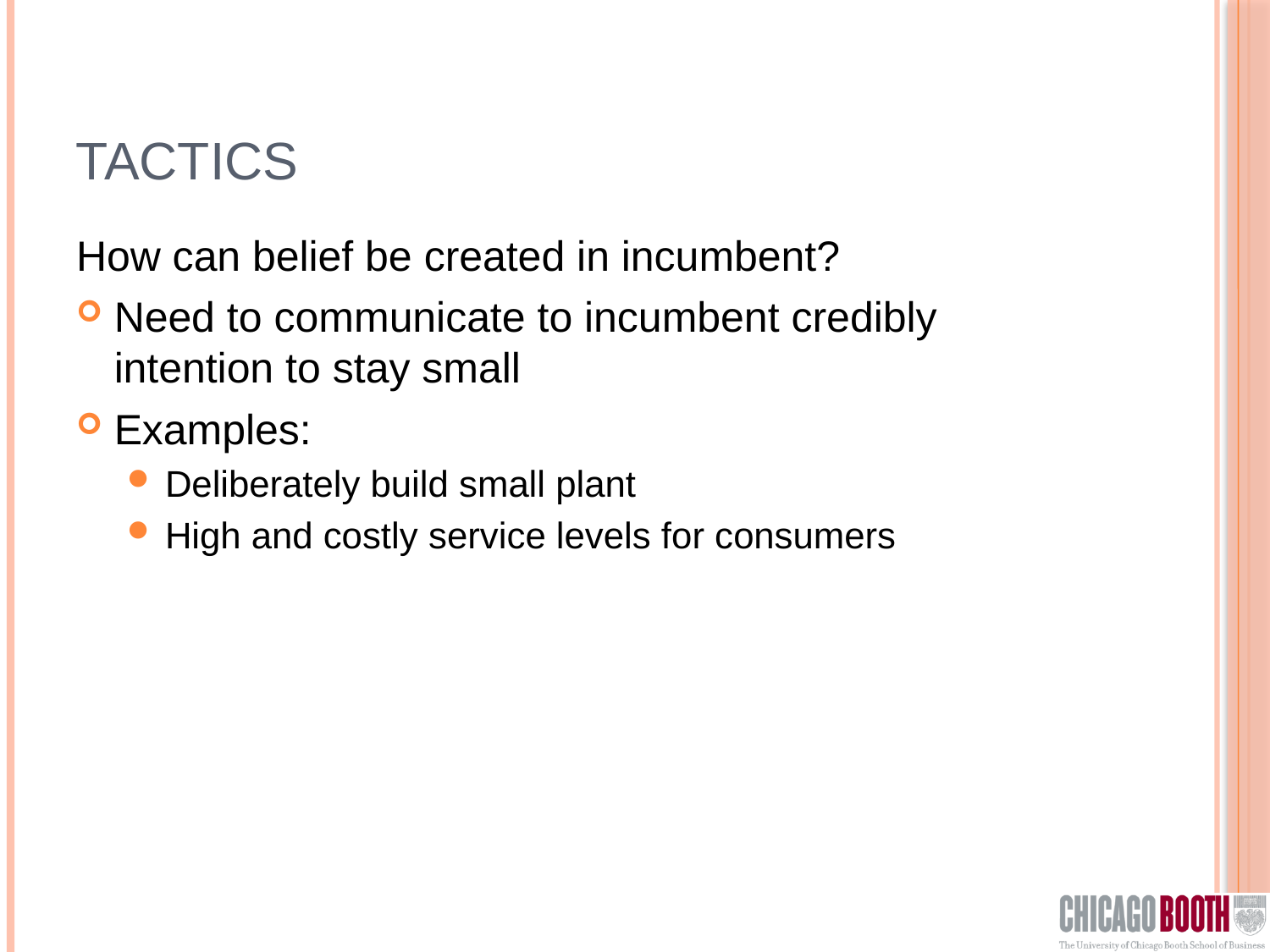

# Tactics
How can belief be created in incumbent?
Need to communicate to incumbent credibly intention to stay small
Examples:
Deliberately build small plant
High and costly service levels for consumers